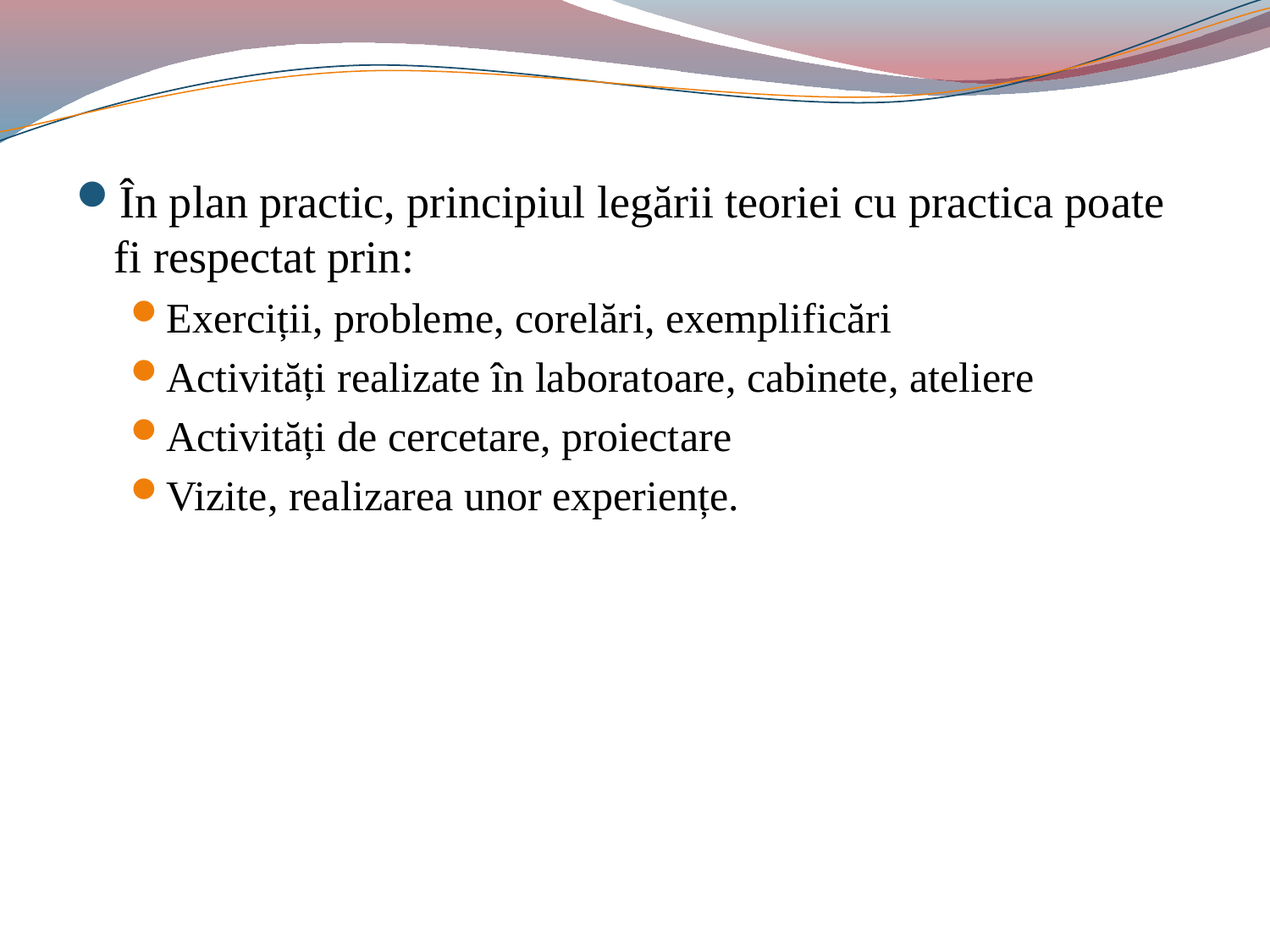

#
În plan practic, principiul legării teoriei cu practica poate fi respectat prin:
Exerciții, probleme, corelări, exemplificări
Activități realizate în laboratoare, cabinete, ateliere
Activități de cercetare, proiectare
Vizite, realizarea unor experiențe.